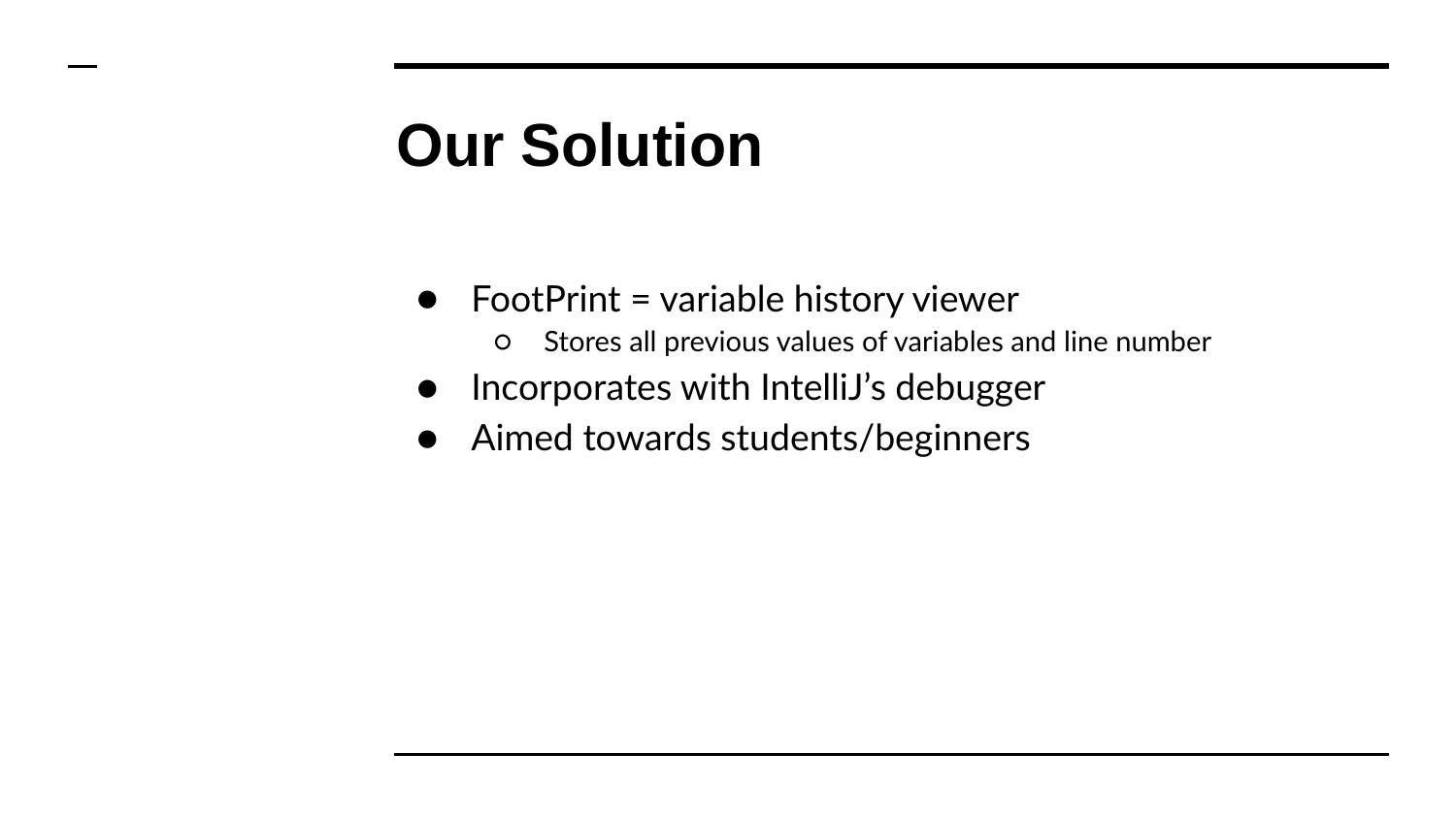

# Our Solution
FootPrint = variable history viewer
Stores all previous values of variables and line number
Incorporates with IntelliJ’s debugger
Aimed towards students/beginners